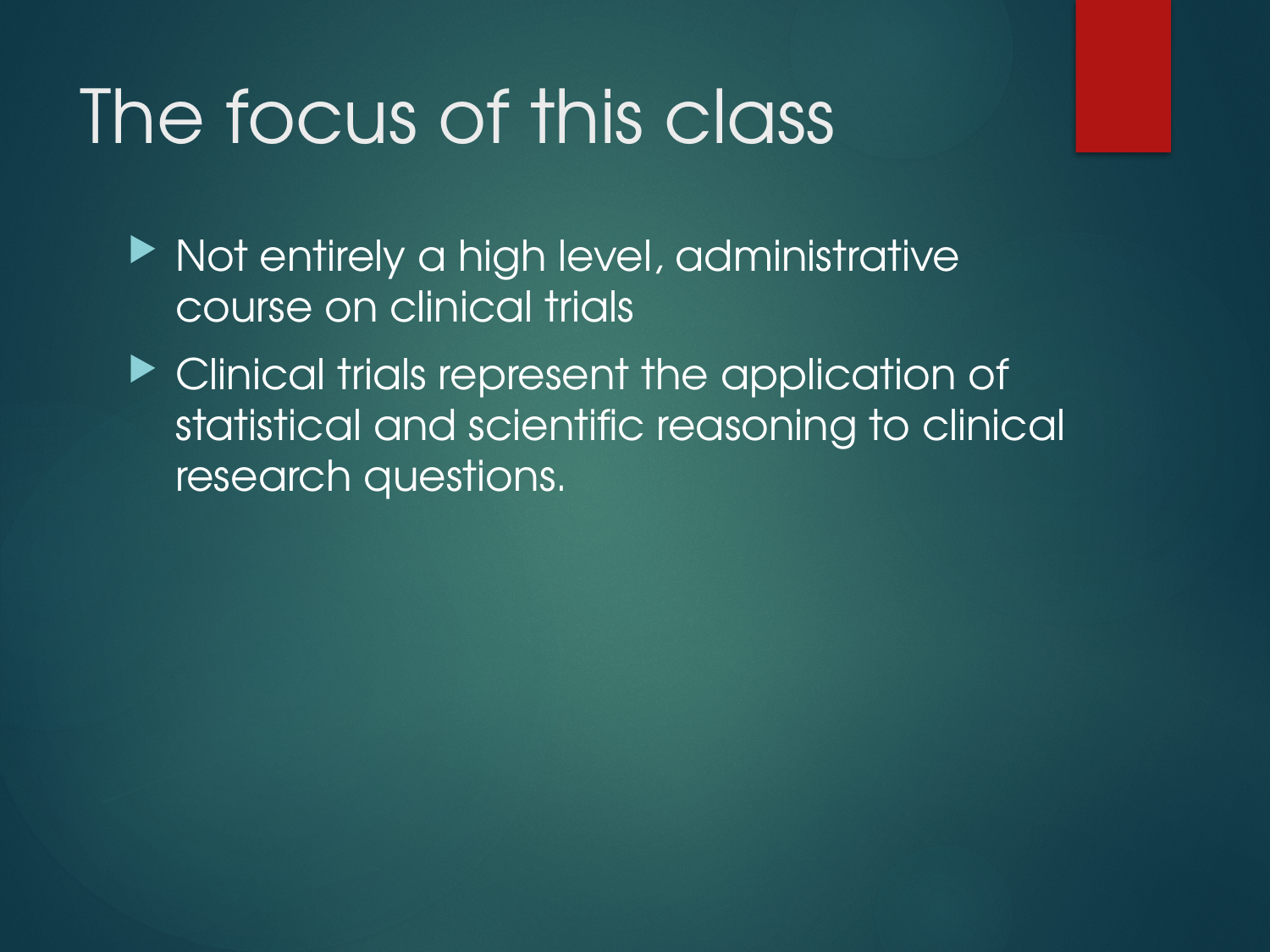

# The focus of this class
Not entirely a high level, administrative course on clinical trials
Clinical trials represent the application of statistical and scientific reasoning to clinical research questions.